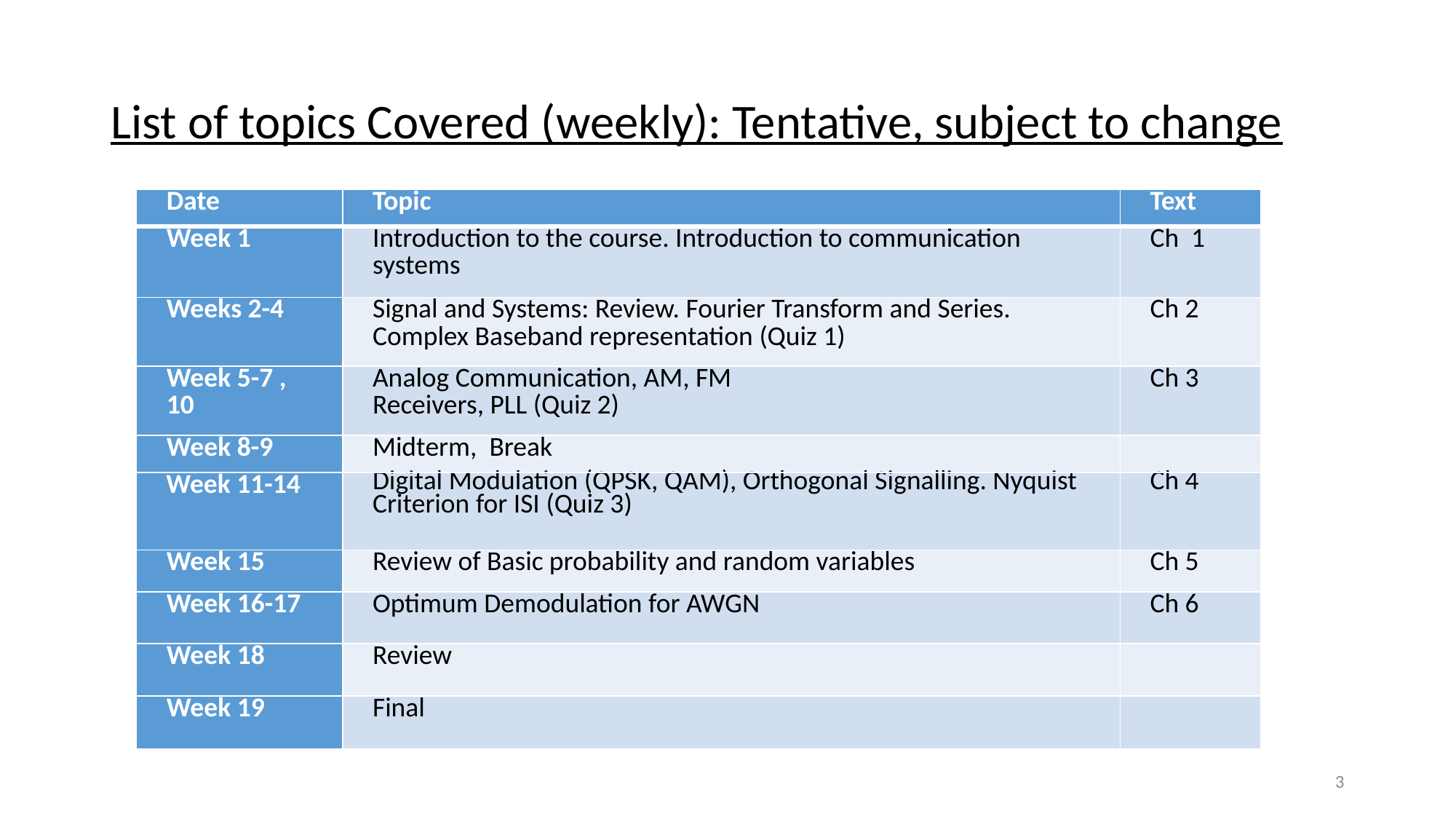

# List of topics Covered (weekly): Tentative, subject to change
| Date | Topic | Text |
| --- | --- | --- |
| Week 1 | Introduction to the course. Introduction to communication systems | Ch 1 |
| Weeks 2-4 | Signal and Systems: Review. Fourier Transform and Series. Complex Baseband representation (Quiz 1) | Ch 2 |
| Week 5-7 , 10 | Analog Communication, AM, FM Receivers, PLL (Quiz 2) | Ch 3 |
| Week 8-9 | Midterm, Break |  |
| Week 11-14 | Digital Modulation (QPSK, QAM), Orthogonal Signalling. Nyquist Criterion for ISI (Quiz 3) | Ch 4 |
| Week 15 | Review of Basic probability and random variables | Ch 5 |
| Week 16-17 | Optimum Demodulation for AWGN | Ch 6 |
| Week 18 | Review |  |
| Week 19 | Final |  |
3